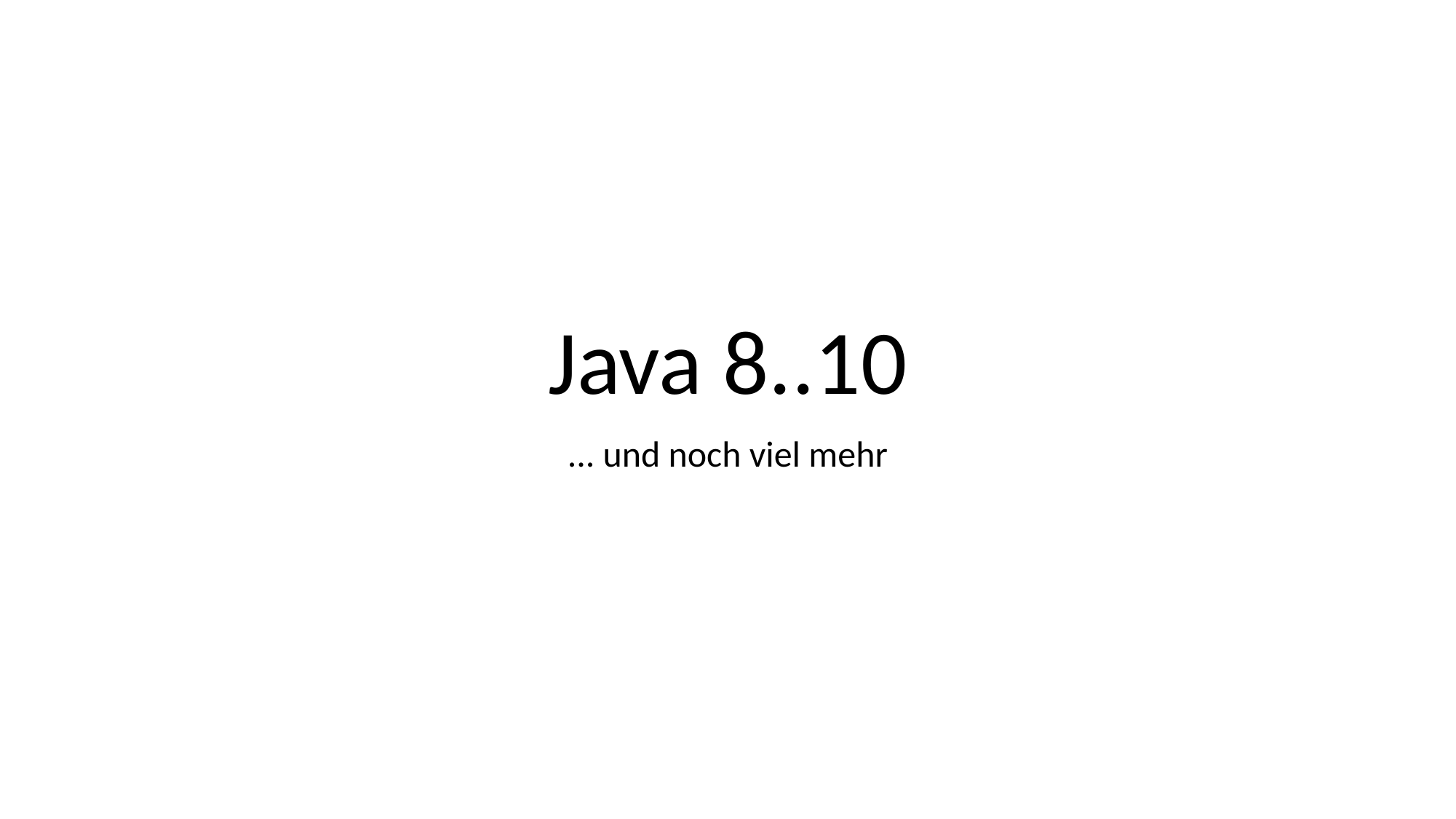

# Java 8..10
... und noch viel mehr